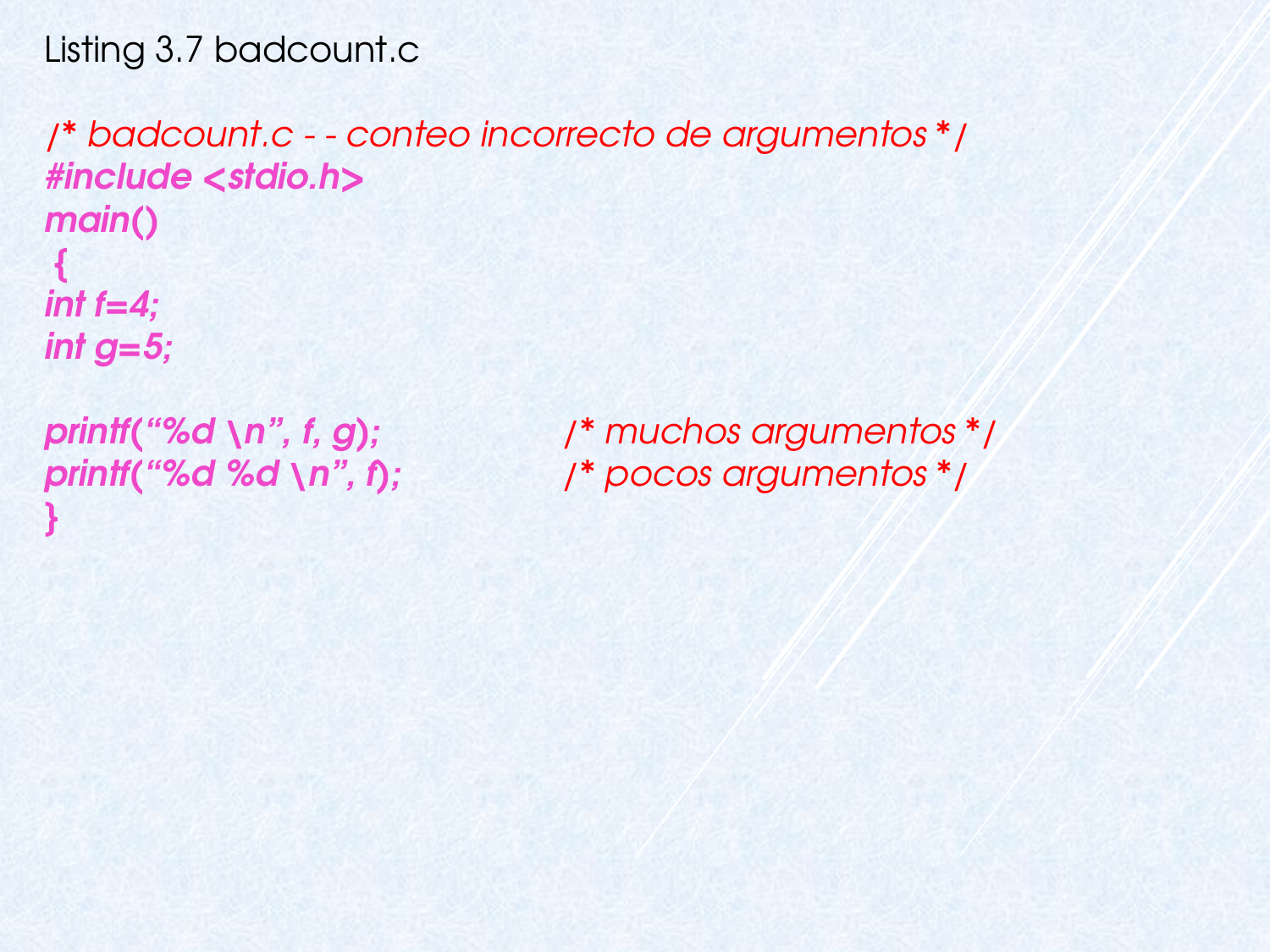

Listing 3.7 badcount.c

/* badcount.c - - conteo incorrecto de argumentos */
#include <stdio.h>
main()
 {
int f=4;
int g=5;

printf(“%d \n”, f, g);		 /* muchos argumentos */
printf(“%d %d \n”, f);		 /* pocos argumentos */
}